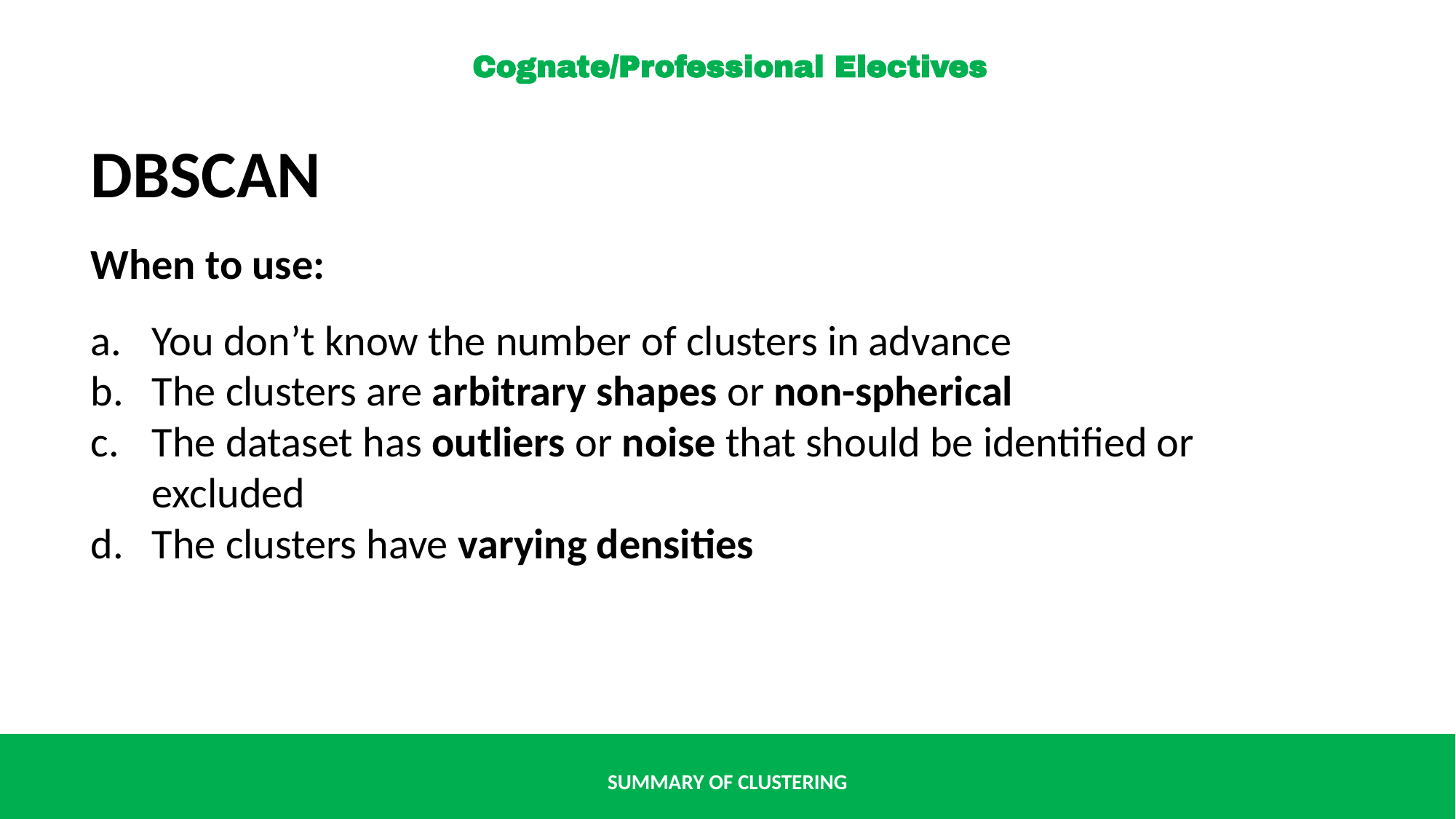

DBSCAN

When to use:

You don’t know the number of clusters in advance
The clusters are arbitrary shapes or non-spherical
The dataset has outliers or noise that should be identified or excluded
The clusters have varying densities